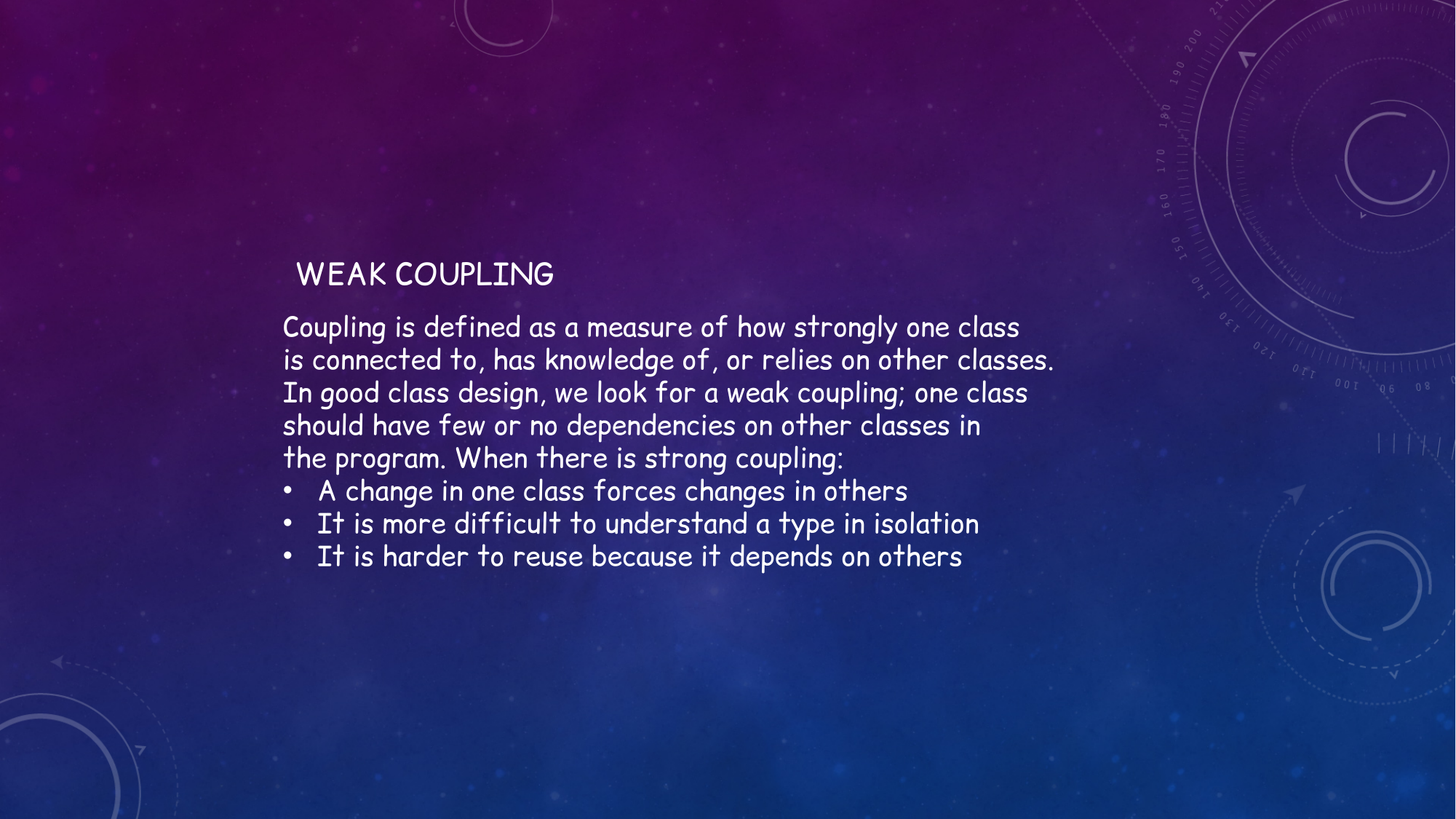

# WEAK COUPLING
Coupling is defined as a measure of how strongly one class
is connected to, has knowledge of, or relies on other classes.
In good class design, we look for a weak coupling; one class
should have few or no dependencies on other classes in
the program. When there is strong coupling:
A change in one class forces changes in others
It is more difficult to understand a type in isolation
It is harder to reuse because it depends on others